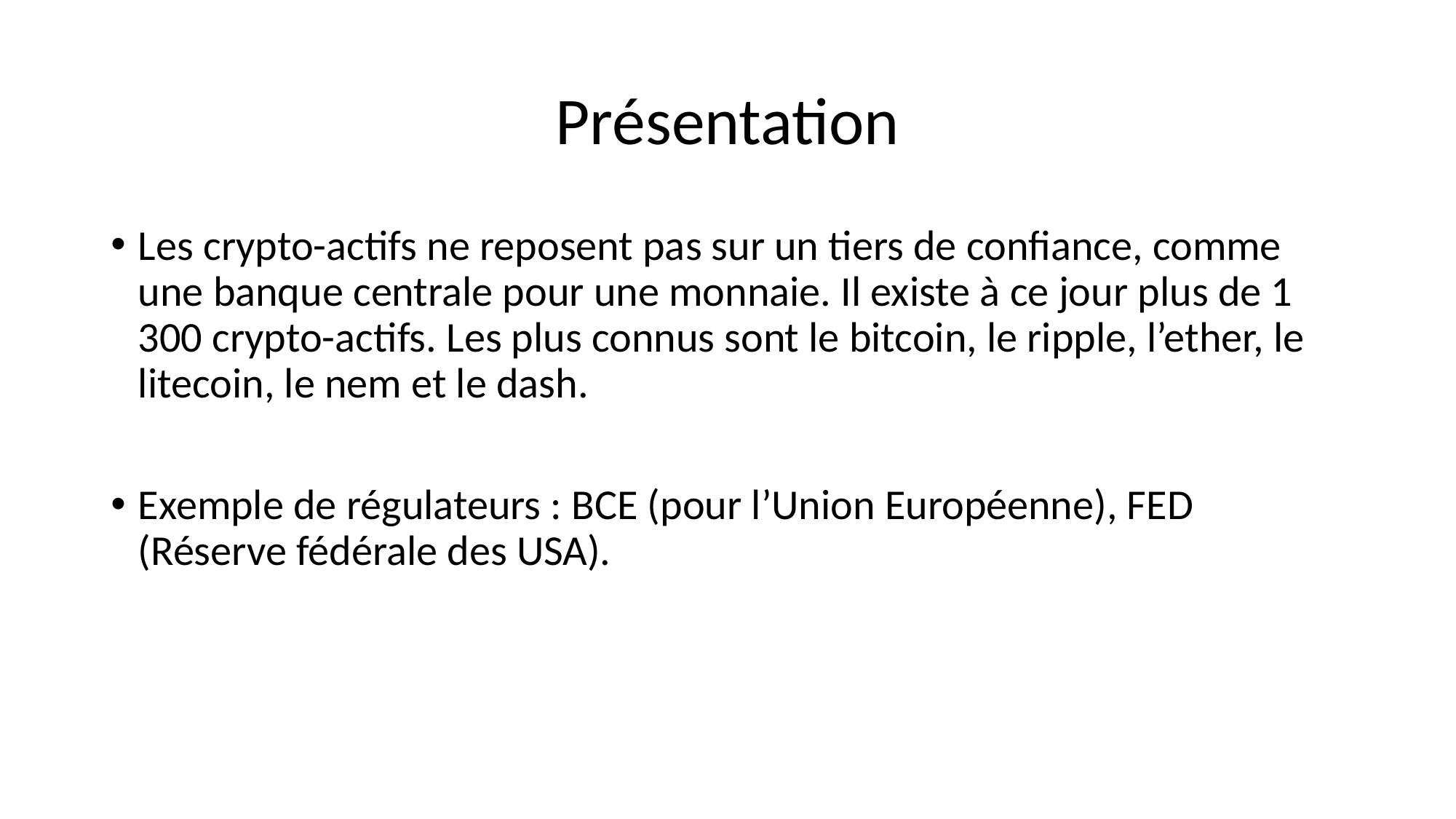

# Présentation
Les crypto-actifs ne reposent pas sur un tiers de confiance, comme une banque centrale pour une monnaie. Il existe à ce jour plus de 1 300 crypto-actifs. Les plus connus sont le bitcoin, le ripple, l’ether, le litecoin, le nem et le dash.

Exemple de régulateurs : BCE (pour l’Union Européenne), FED (Réserve fédérale des USA).